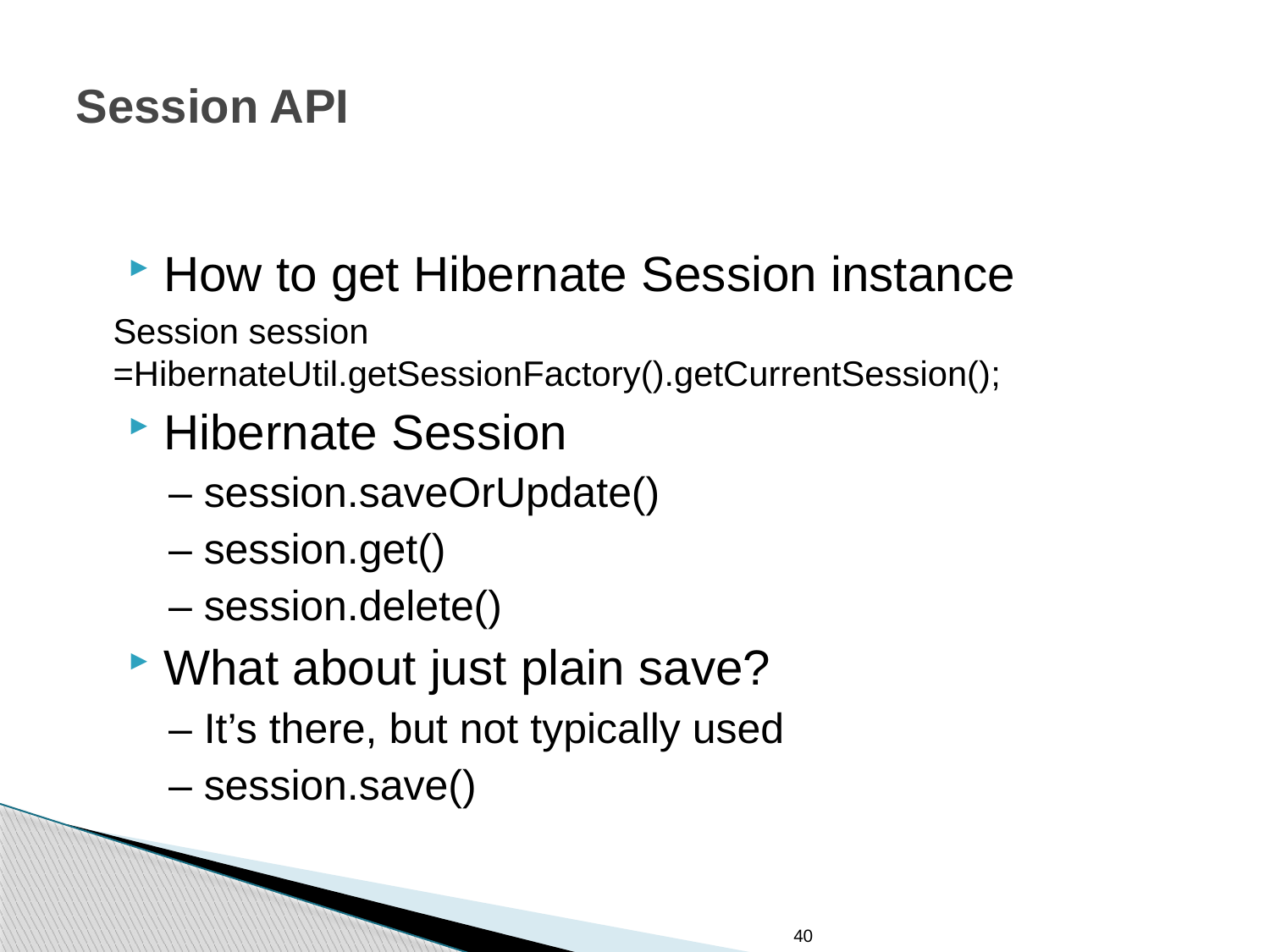

# Session API
How to get Hibernate Session instance
Session session =HibernateUtil.getSessionFactory().getCurrentSession();
Hibernate Session
– session.saveOrUpdate()
– session.get()
– session.delete()
What about just plain save?
– It’s there, but not typically used
– session.save()

40